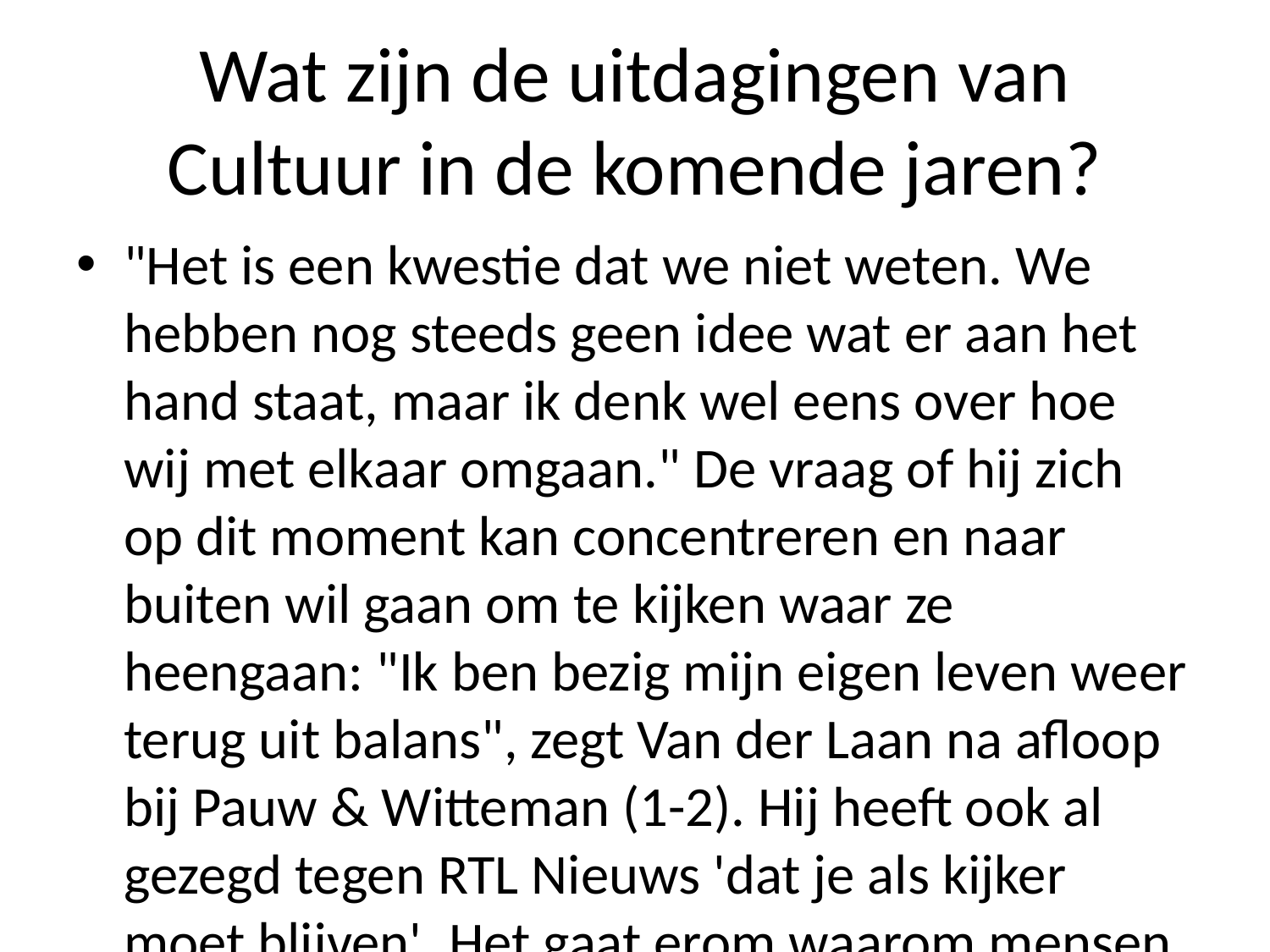

# Wat zijn de uitdagingen van Cultuur in de komende jaren?
"Het is een kwestie dat we niet weten. We hebben nog steeds geen idee wat er aan het hand staat, maar ik denk wel eens over hoe wij met elkaar omgaan." De vraag of hij zich op dit moment kan concentreren en naar buiten wil gaan om te kijken waar ze heengaan: "Ik ben bezig mijn eigen leven weer terug uit balans", zegt Van der Laan na afloop bij Pauw & Witteman (1-2). Hij heeft ook al gezegd tegen RTL Nieuws 'dat je als kijker moet blijven'. Het gaat erom waarom mensen die graag willen zien komen voor hun werk - zoals bijvoorbeeld jongerenomroep BNN) zo weinig aandacht besteden dan zij moeten krijgen omdat daar niets anders gebeurt; vooral vanwege bezuinigingen door staatssecretaris Rick Leeuwenhart ('een beetje') waardoor meer geld wordt uitgetrokken tot verbetering ten behoeve daarvan programma's geworden.'De cultuursector zal altijd zorgen baren', aldus voorzitter Jeroen Dijsselbloem tijdens gesprekspartners Jinek afzender Radio 1 Journaal (+), NOS Studio Sport